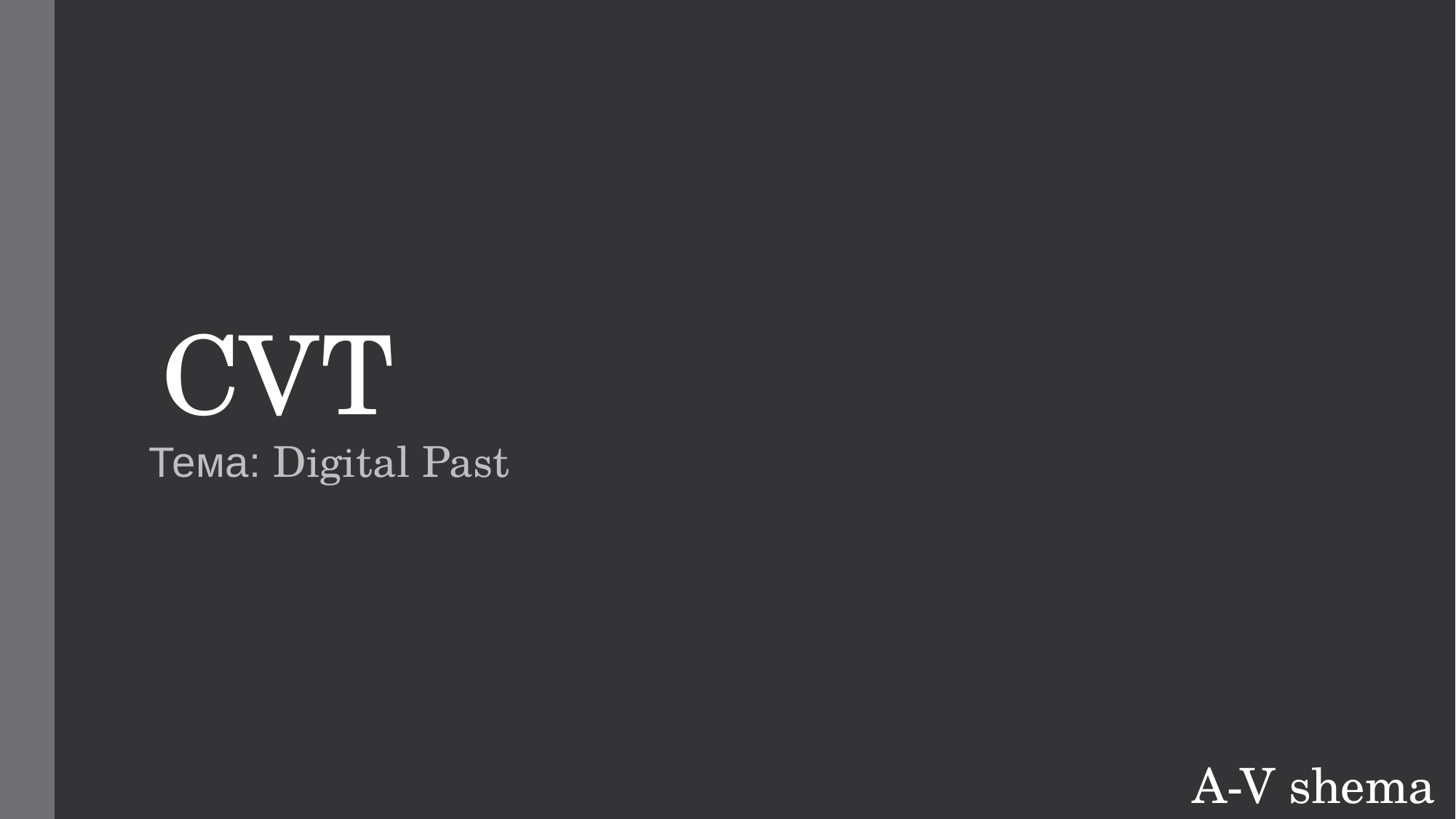

# CVT
Тема: Digital Past
A-V shema